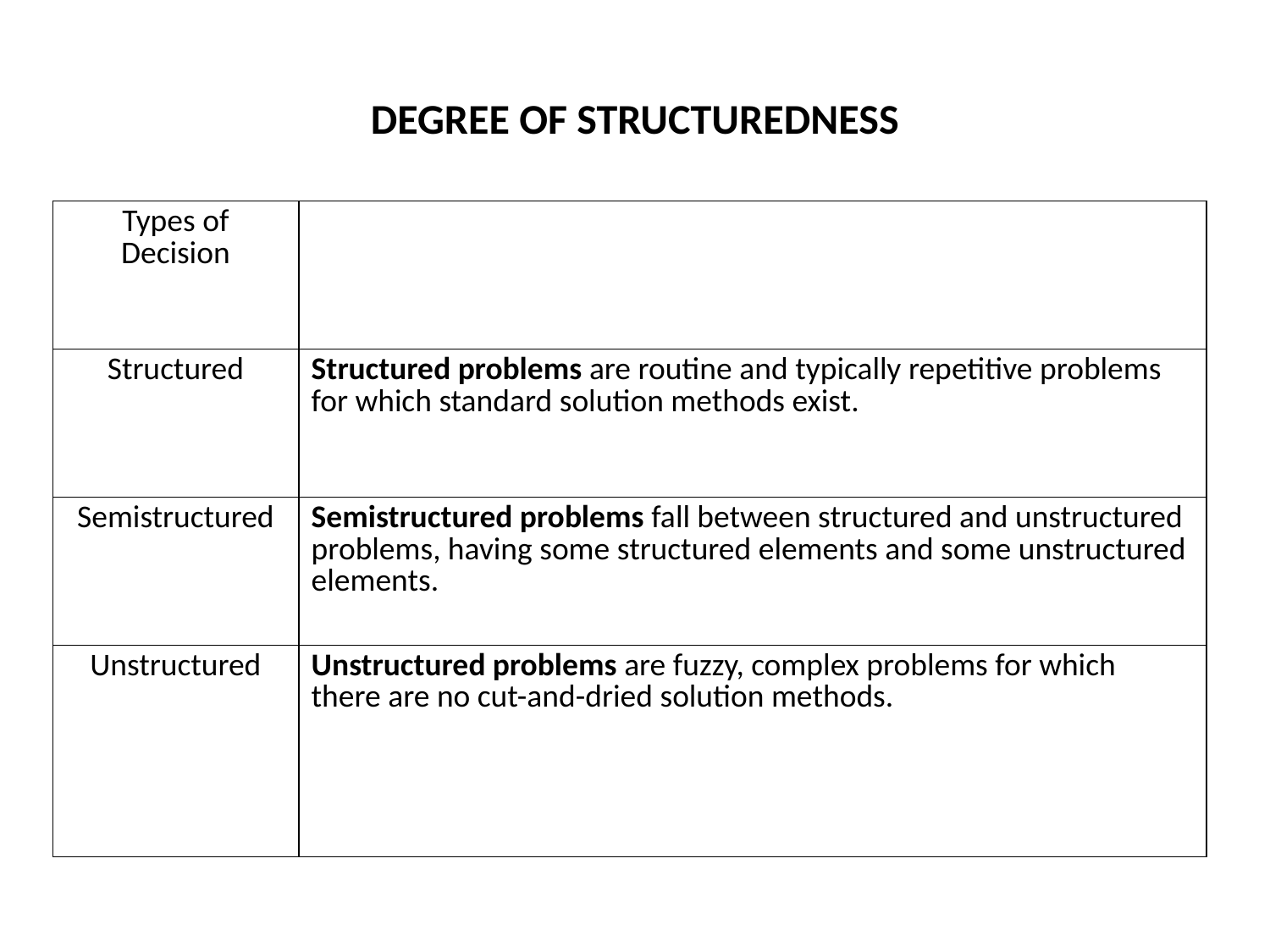

# DEGREE OF STRUCTUREDNESS
| Types of Decision |  |
| --- | --- |
| Structured | Structured problems are routine and typically repetitive problems for which standard solution methods exist. |
| Semistructured | Semistructured problems fall between structured and unstructured problems, having some structured elements and some unstructured elements. |
| Unstructured | Unstructured problems are fuzzy, complex problems for which there are no cut-and-dried solution methods. |